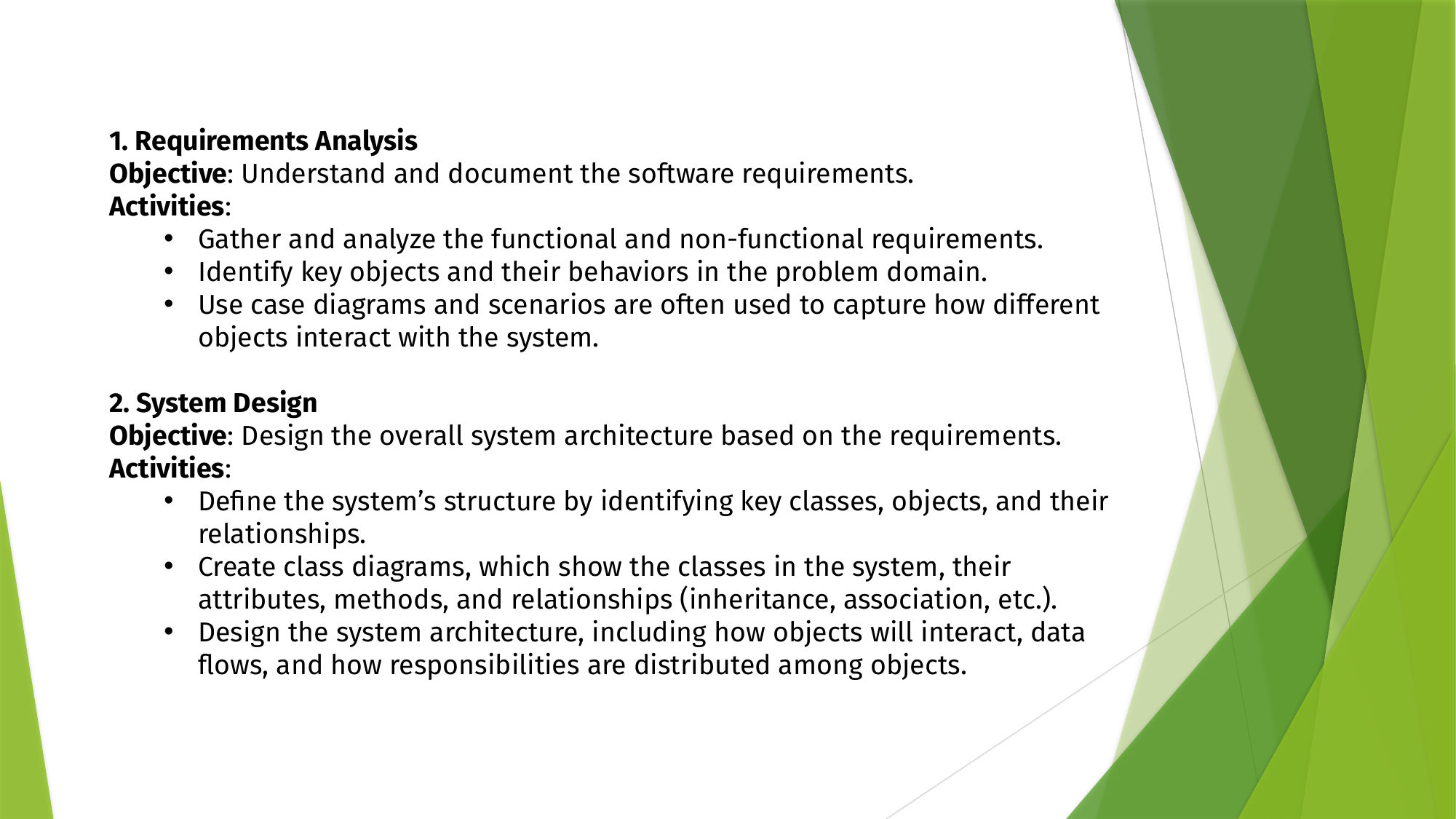

1. Requirements Analysis
Objective: Understand and document the software requirements.
Activities:
Gather and analyze the functional and non-functional requirements.
Identify key objects and their behaviors in the problem domain.
Use case diagrams and scenarios are often used to capture how different objects interact with the system.

2. System Design
Objective: Design the overall system architecture based on the requirements.
Activities:
Define the system’s structure by identifying key classes, objects, and their relationships.
Create class diagrams, which show the classes in the system, their attributes, methods, and relationships (inheritance, association, etc.).
Design the system architecture, including how objects will interact, data flows, and how responsibilities are distributed among objects.